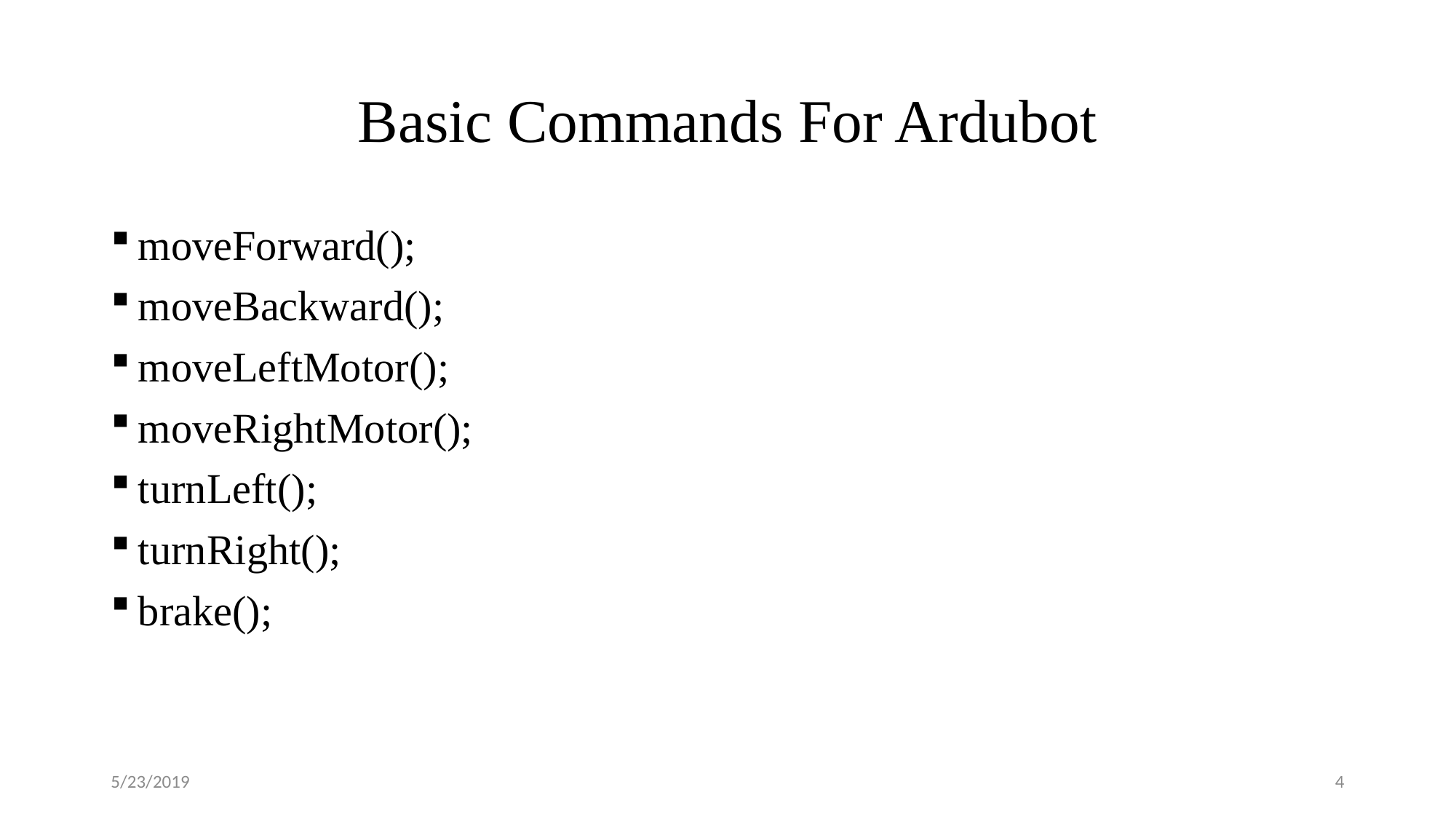

# Basic Commands For Ardubot
moveForward();
moveBackward();
moveLeftMotor();
moveRightMotor();
turnLeft();
turnRight();
brake();

5/23/2019
4